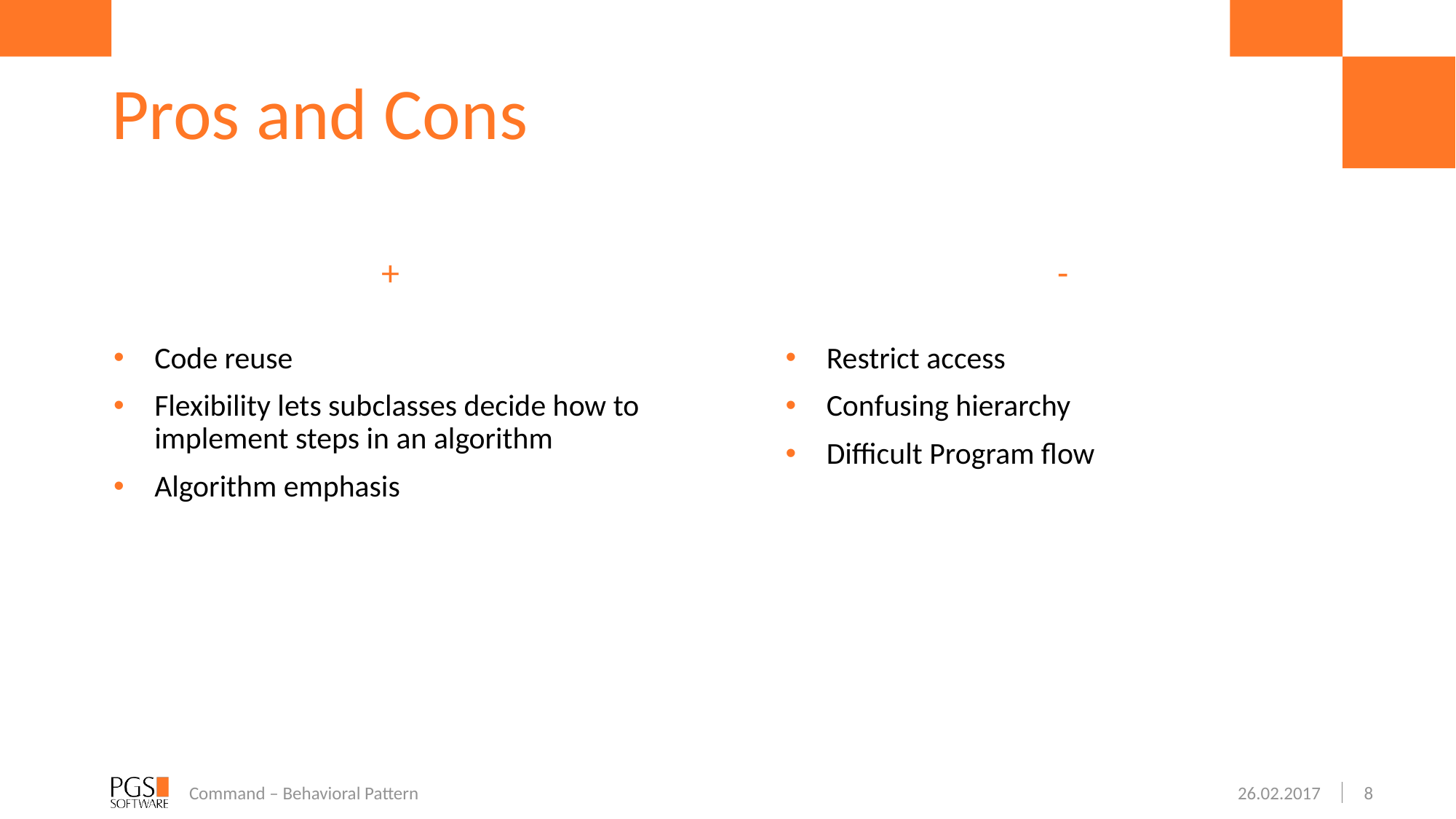

# Pros and Cons
+
-
Code reuse
Flexibility lets subclasses decide how to implement steps in an algorithm
Algorithm emphasis

Restrict access
Confusing hierarchy
Difficult Program flow
Command – Behavioral Pattern
26.02.2017
8